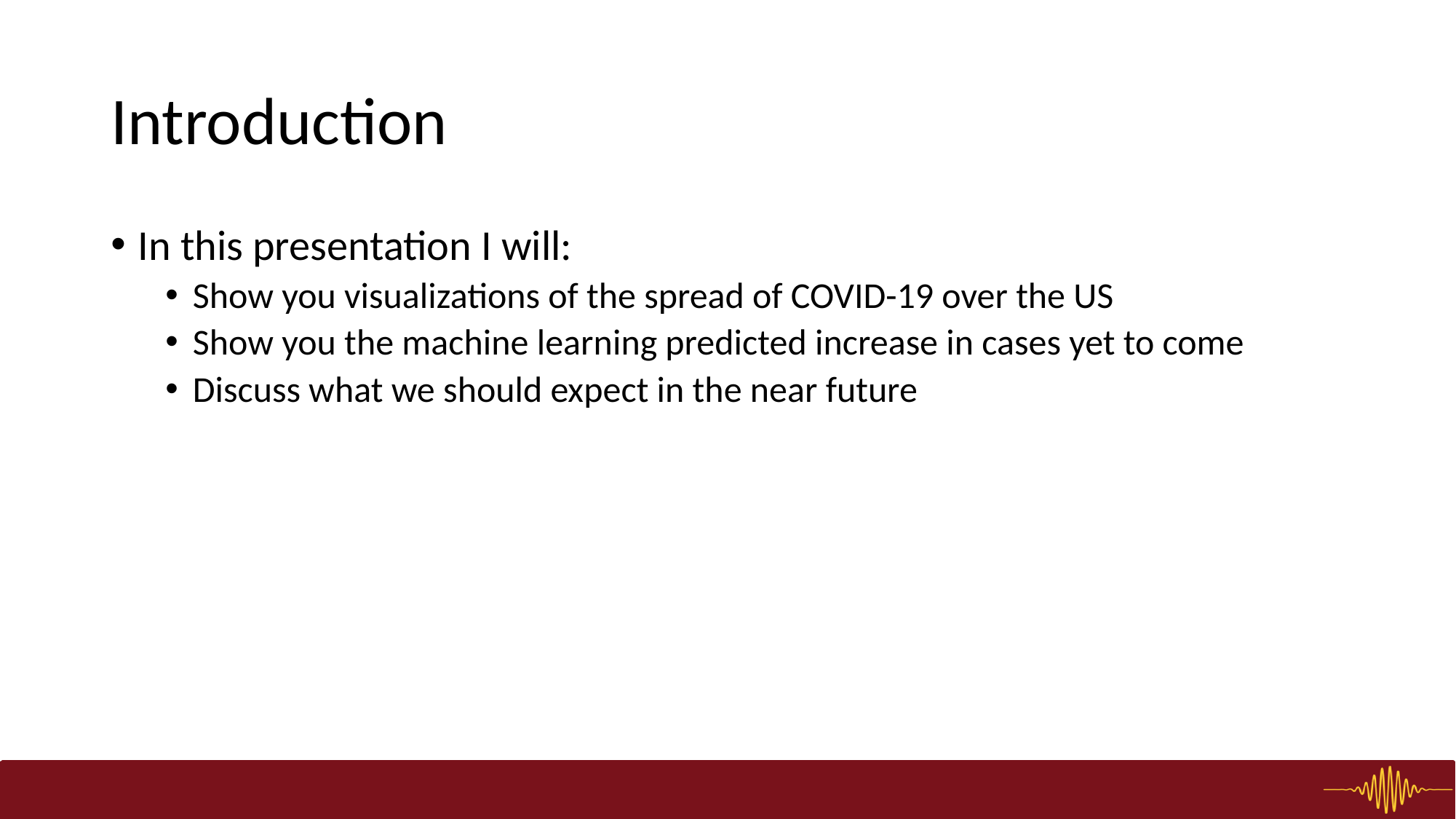

# Introduction
In this presentation I will:
Show you visualizations of the spread of COVID-19 over the US
Show you the machine learning predicted increase in cases yet to come
Discuss what we should expect in the near future